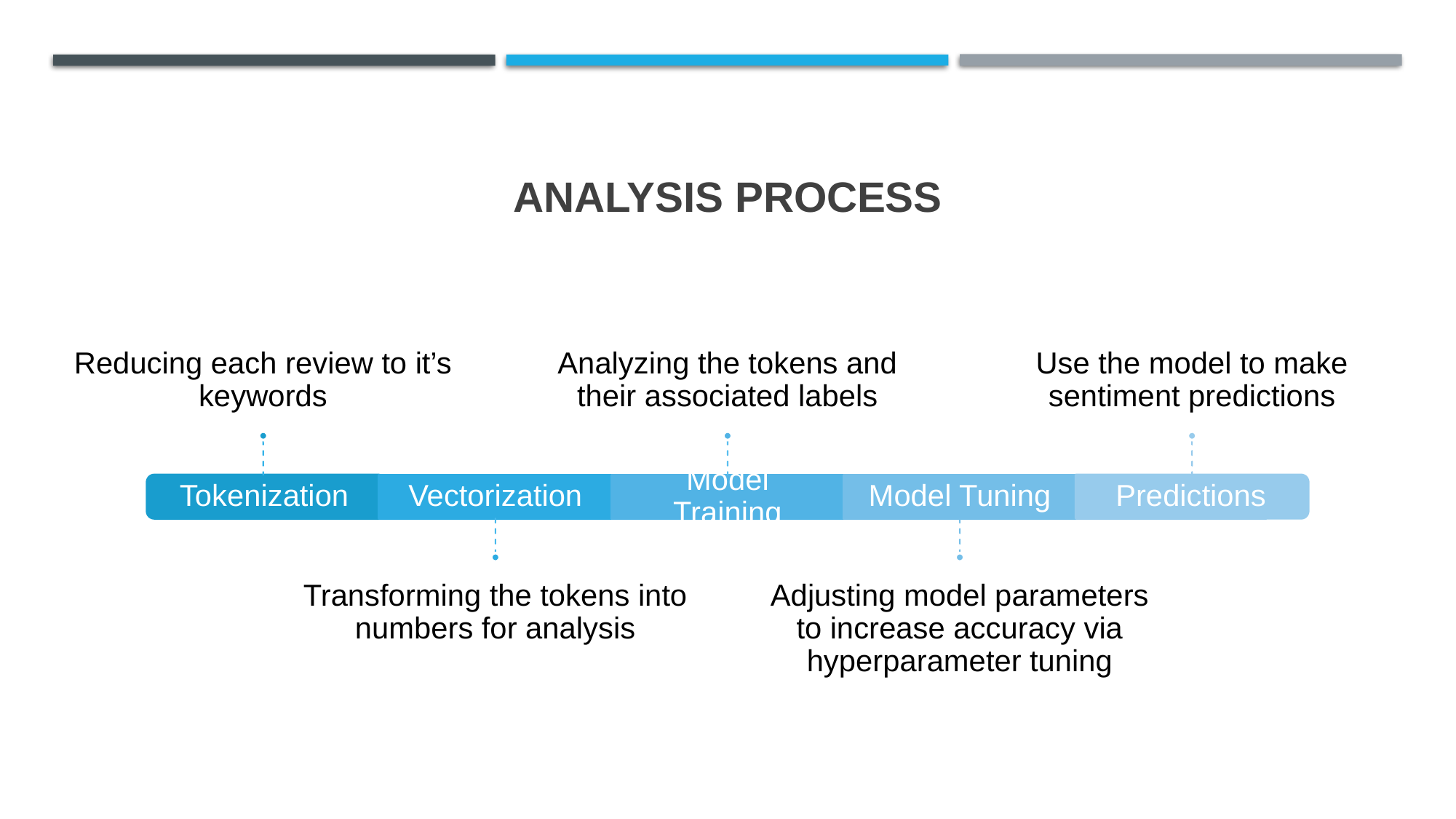

# Analysis process
Tokenization
Reducing each review to it’s keywords
Vectorization
Transforming the tokens into numbers for analysis
Model Training
Analyzing the tokens and their associated labels
Model Tuning
Adjusting model parameters to increase accuracy via hyperparameter tuning
Predictions
Use the model to make sentiment predictions